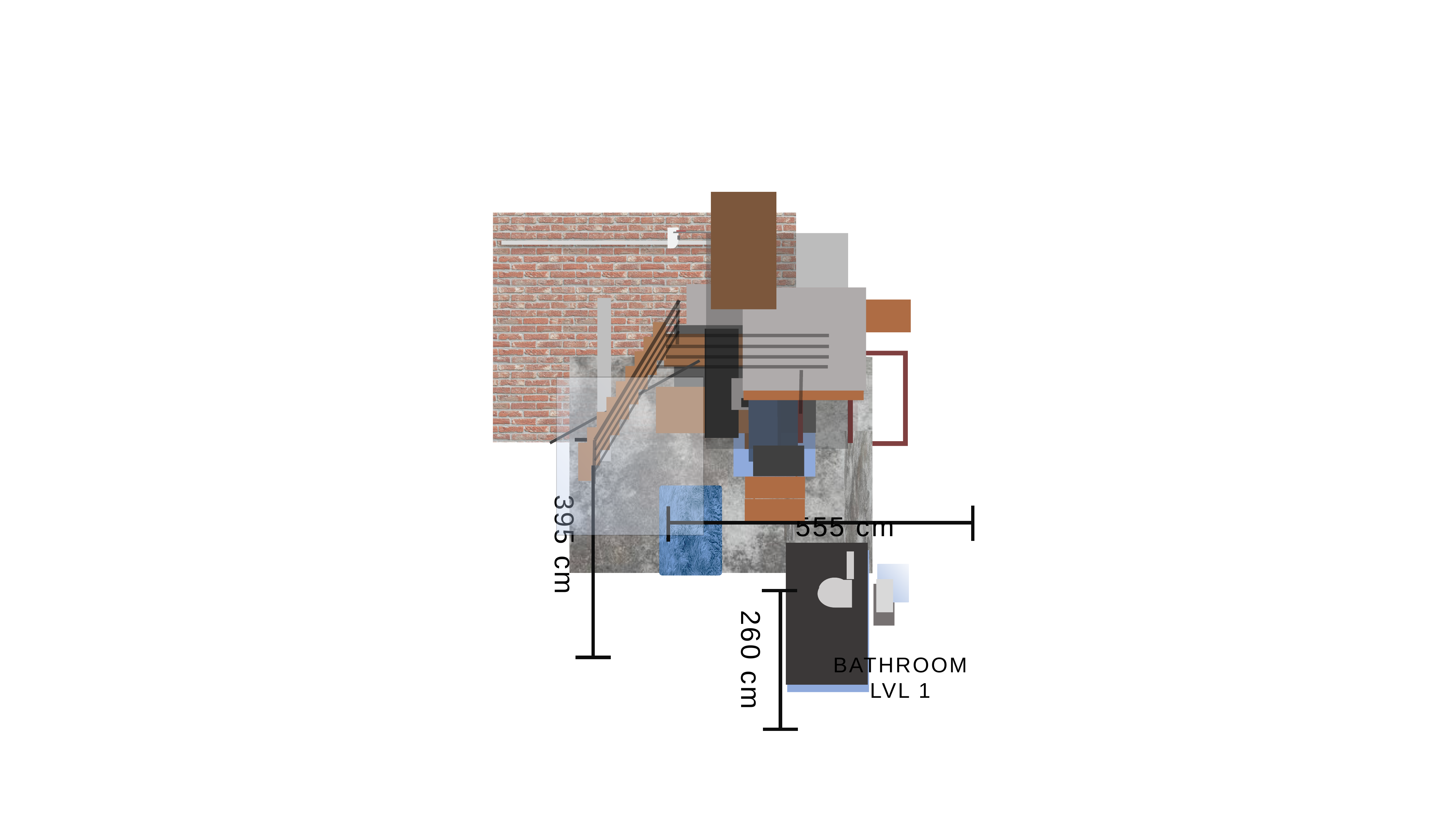

395 cm

555 cm

260 cm
BATHROOM
LVL 1